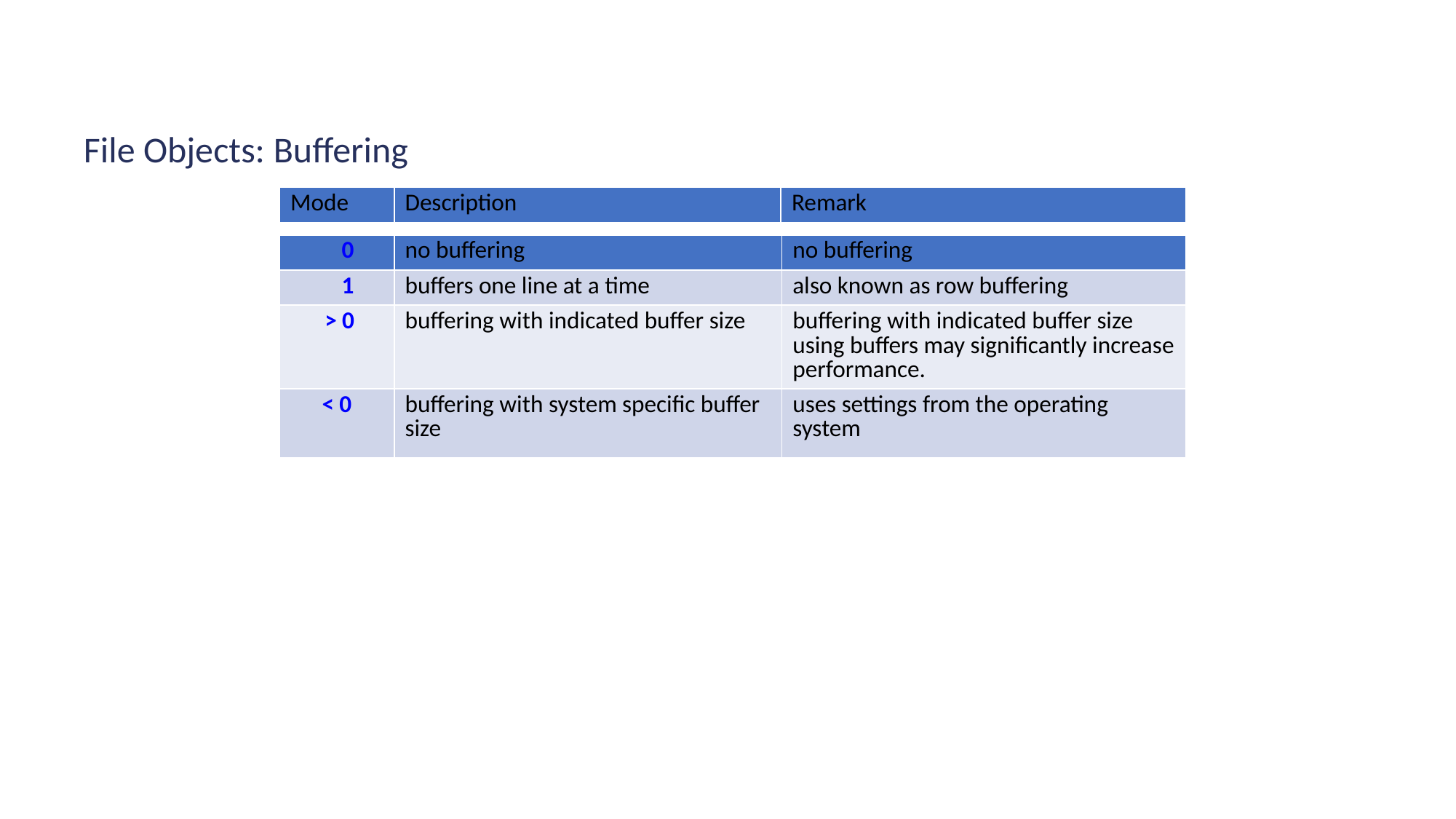

# File Objects: Buffering
| Mode | Description | Remark |
| --- | --- | --- |
| 0 | no buffering | no buffering |
| --- | --- | --- |
| 1 | buffers one line at a time | also known as row buffering |
| > 0 | buffering with indicated buffer size | buffering with indicated buffer size using buffers may significantly increase performance. |
| < 0 | buffering with system specific buffer size | uses settings from the operating system |